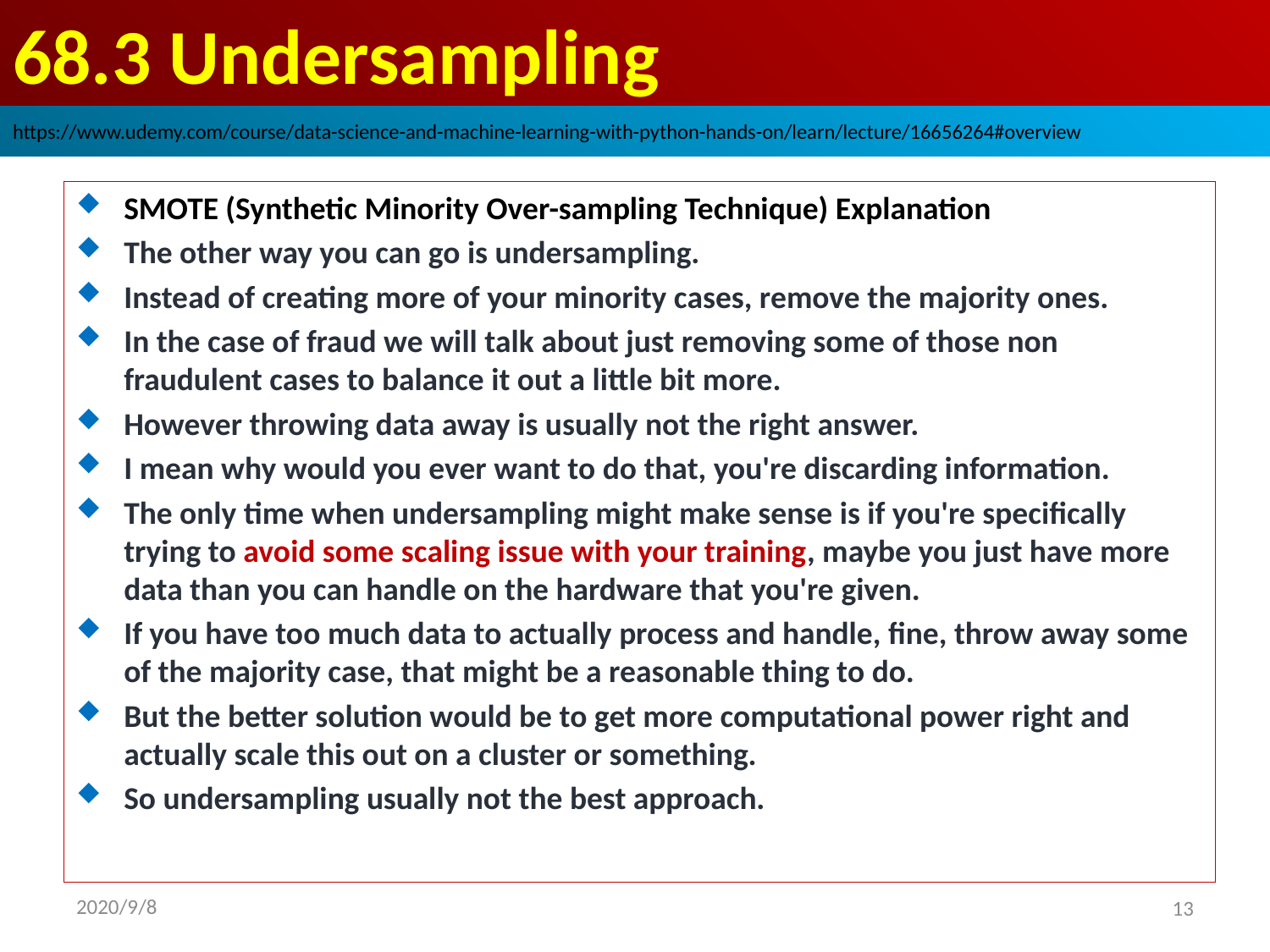

# 68.3 Undersampling
https://www.udemy.com/course/data-science-and-machine-learning-with-python-hands-on/learn/lecture/16656264#overview
SMOTE (Synthetic Minority Over-sampling Technique) Explanation
The other way you can go is undersampling.
Instead of creating more of your minority cases, remove the majority ones.
In the case of fraud we will talk about just removing some of those non fraudulent cases to balance it out a little bit more.
However throwing data away is usually not the right answer.
I mean why would you ever want to do that, you're discarding information.
The only time when undersampling might make sense is if you're specifically trying to avoid some scaling issue with your training, maybe you just have more data than you can handle on the hardware that you're given.
If you have too much data to actually process and handle, fine, throw away some of the majority case, that might be a reasonable thing to do.
But the better solution would be to get more computational power right and actually scale this out on a cluster or something.
So undersampling usually not the best approach.

Something that's even better than undersampling or over
sampling is something called "SMOTE", and this is something you might see. Stands for a synthetic minority
over sampling technique.
Kind of a creative acronym.
What it does is it artificially generates new samples of the minority class using nearest neighbors.
So just like we talked about using KNN and for imputation.
Same idea here.
We're running K nearest neighbors on each sample of the minority class, and then we create new samples
from those KNN results by taking the mean of those neighbors.
So instead of just, you know, naively making copies of other test cases for the minority class or actually
fabricating new ones based on averages from other samples and fabricating them, that way works pretty
well.
So it both generates new samples and other samples from a new or majority class which is good.
So this is better than just oversampling by making copies because it's actually fabricating new data
points that have some basis in reality still.
So remember if you're dealing with unbalanced data, SMOTE is a very good choice. A simpler approach too
is just adjusting the thresholds when you're actually making inferences and actually applying your model
to the data that you have.
So when you're making predictions for a classification, say fraud or not fraud, you're going to have some
sort of threshold of probability at which you say, OK, this is probably fraud.
You know most machine learning models don't just output a fraud or not fraud, it actually will give you
some sort of probability that it's fraud or not fraud, and you have to choose a threshold of probability
at which you say, OK, this is probably fraud, it deserves some investigation. So if you have too many false
positives one way to fix that is just increase that threshold.
Right.
So that is guaranteed to reduce your false positive rate but it comes at the cost of more false negatives.
So before you do something like this you have to think about the impact that that threshold will have.
So if I raise my threshold that means I'm going to have fewer actual things that are flagged as fraud.
That might mean that I miss out some actual fraudulent transactions there, but I'm not going to be bothering
my customers as much saying "hey I feel like this is fraud.
I shut down your credit card".
You might actually want the opposite effect right?
Maybe I want to be even more liberal than what I'm flagging as fraud, so I would lower that threshold
to actually get more fraud cases that are flagged. And fraud might be a case where you're better off
guessing wrong
if it's not fraud than the other way around.
Right, so you need to think about the cost of a false positive versus a false negative, and choose your
thresholds accordingly.
2020/9/8
13